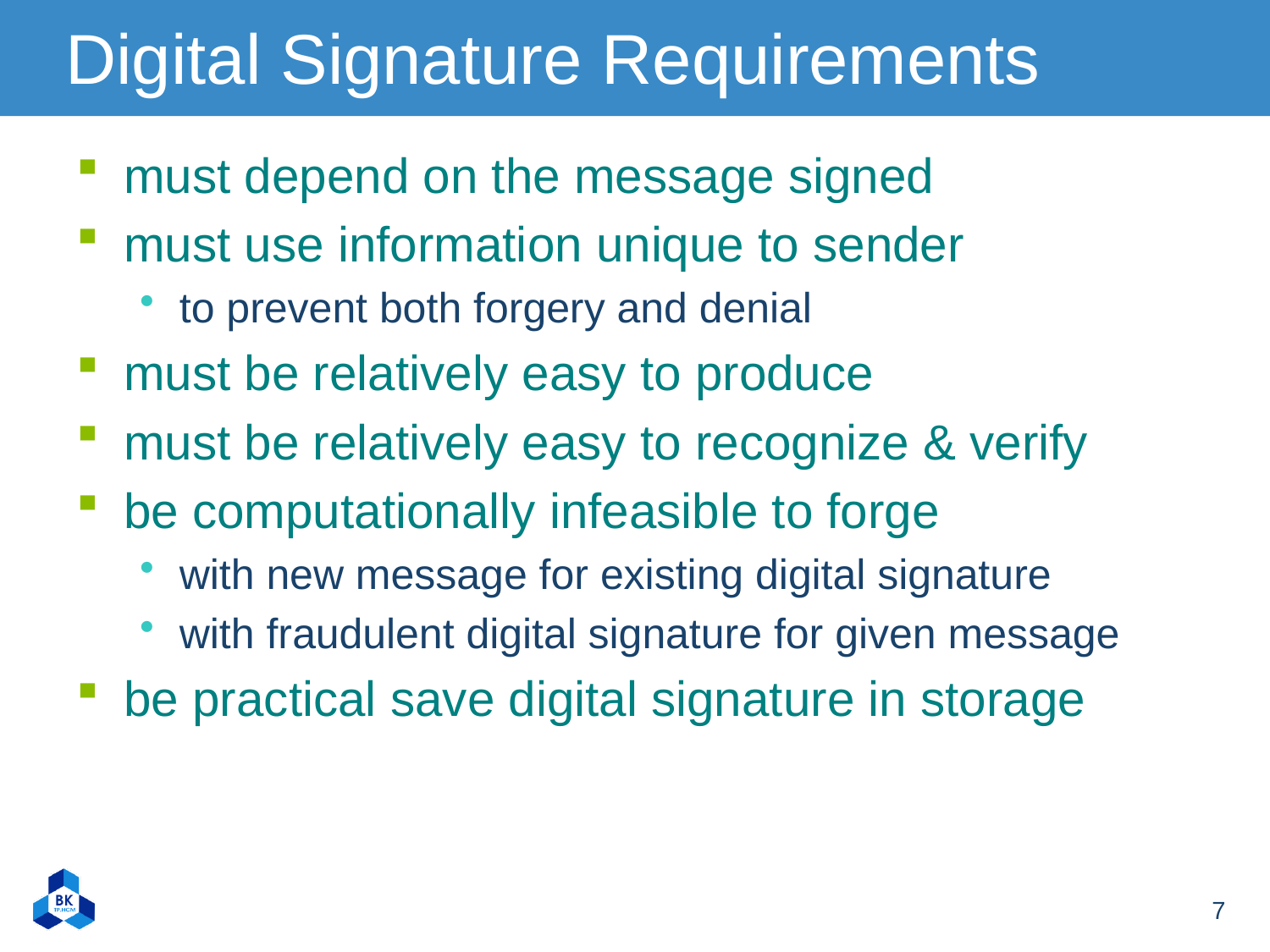

# Digital Signature Requirements
must depend on the message signed
must use information unique to sender
to prevent both forgery and denial
must be relatively easy to produce
must be relatively easy to recognize & verify
be computationally infeasible to forge
with new message for existing digital signature
with fraudulent digital signature for given message
be practical save digital signature in storage
7